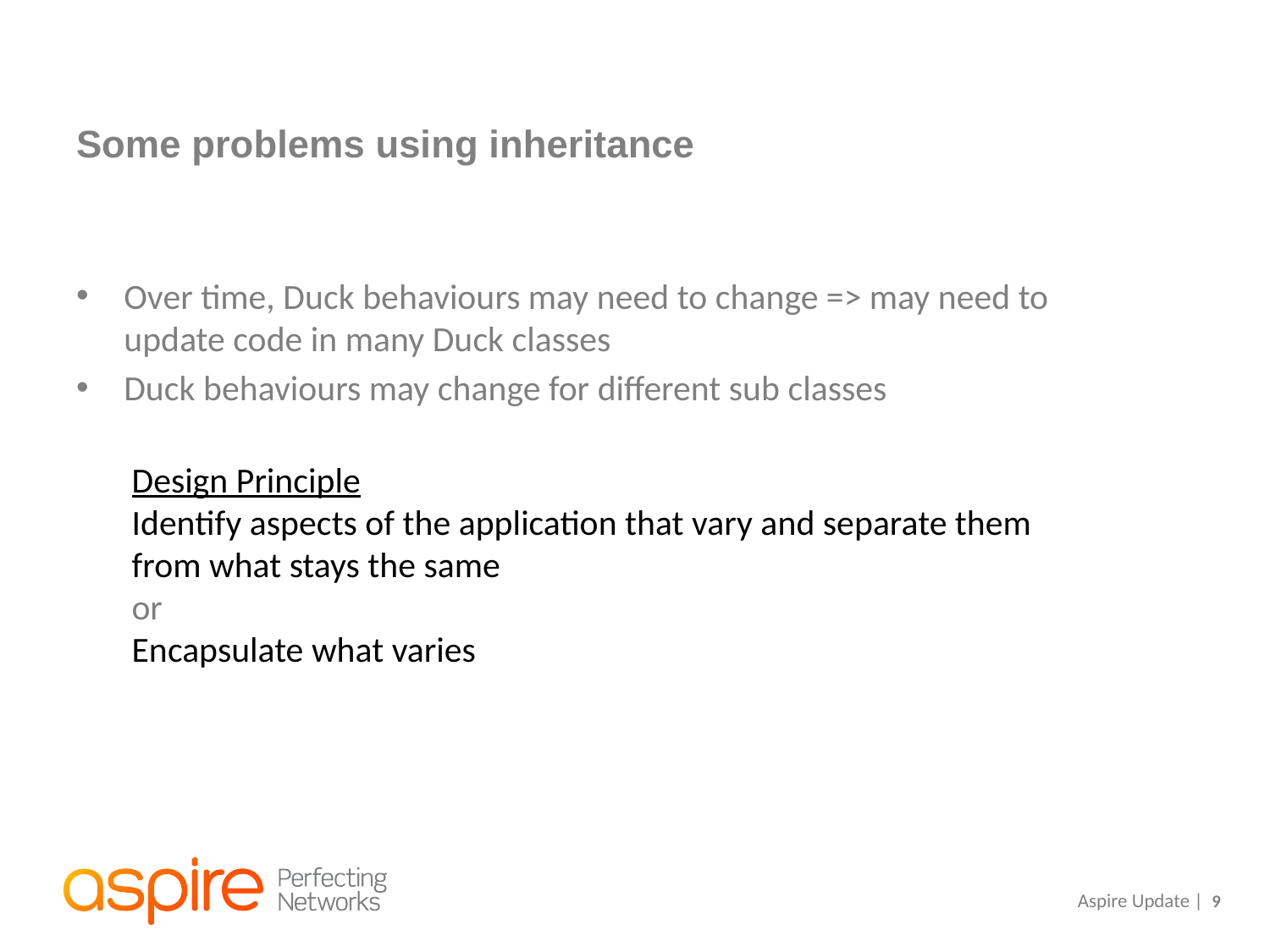

# Some problems using inheritance
Over time, Duck behaviours may need to change => may need to update code in many Duck classes
Duck behaviours may change for different sub classes
Design Principle
Identify aspects of the application that vary and separate them from what stays the same
or
Encapsulate what varies